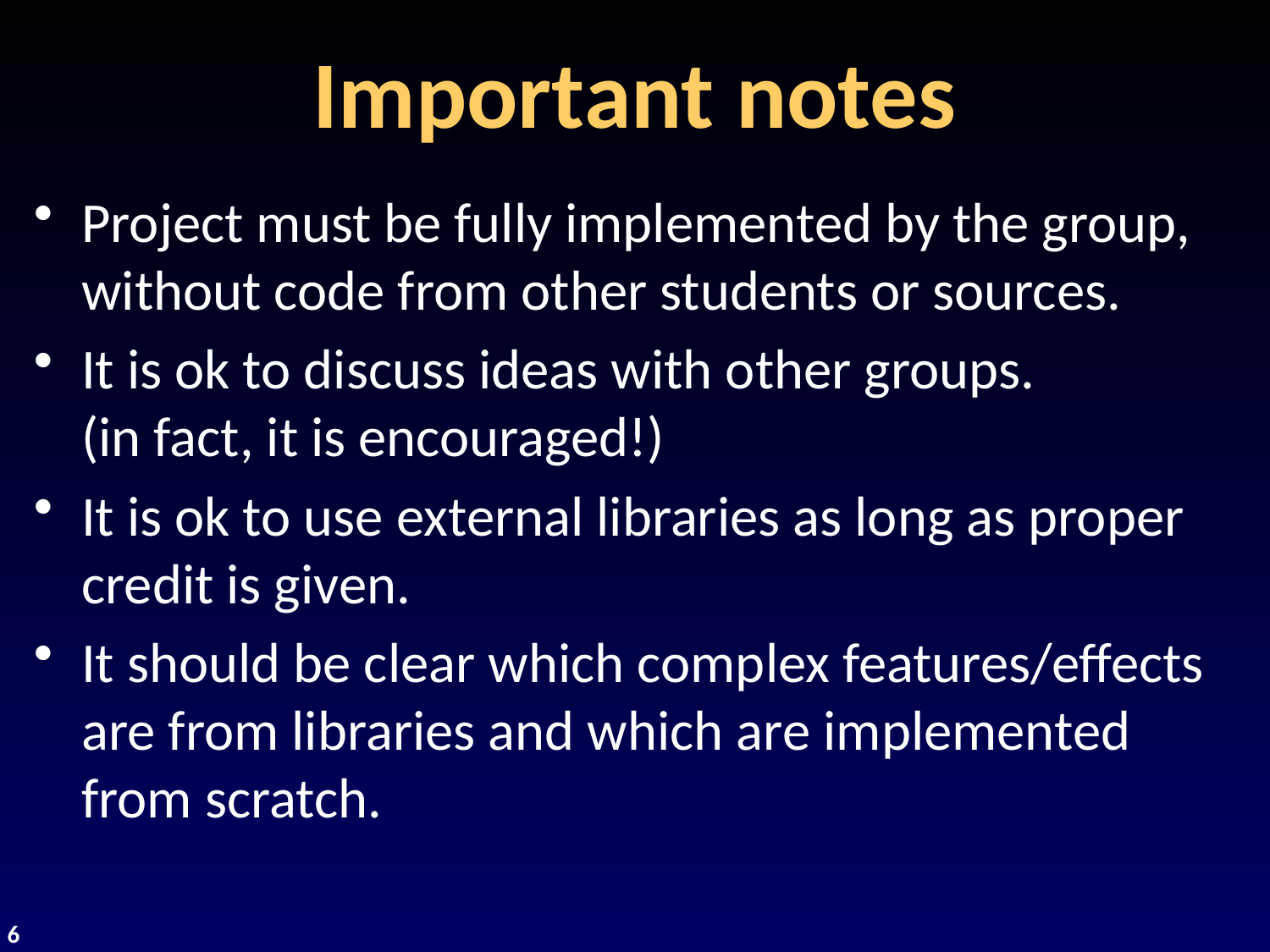

# Important notes
Project must be fully implemented by the group, without code from other students or sources.
It is ok to discuss ideas with other groups.
(in fact, it is encouraged!)
It is ok to use external libraries as long as proper credit is given.
It should be clear which complex features/effects are from libraries and which are implemented from scratch.
6